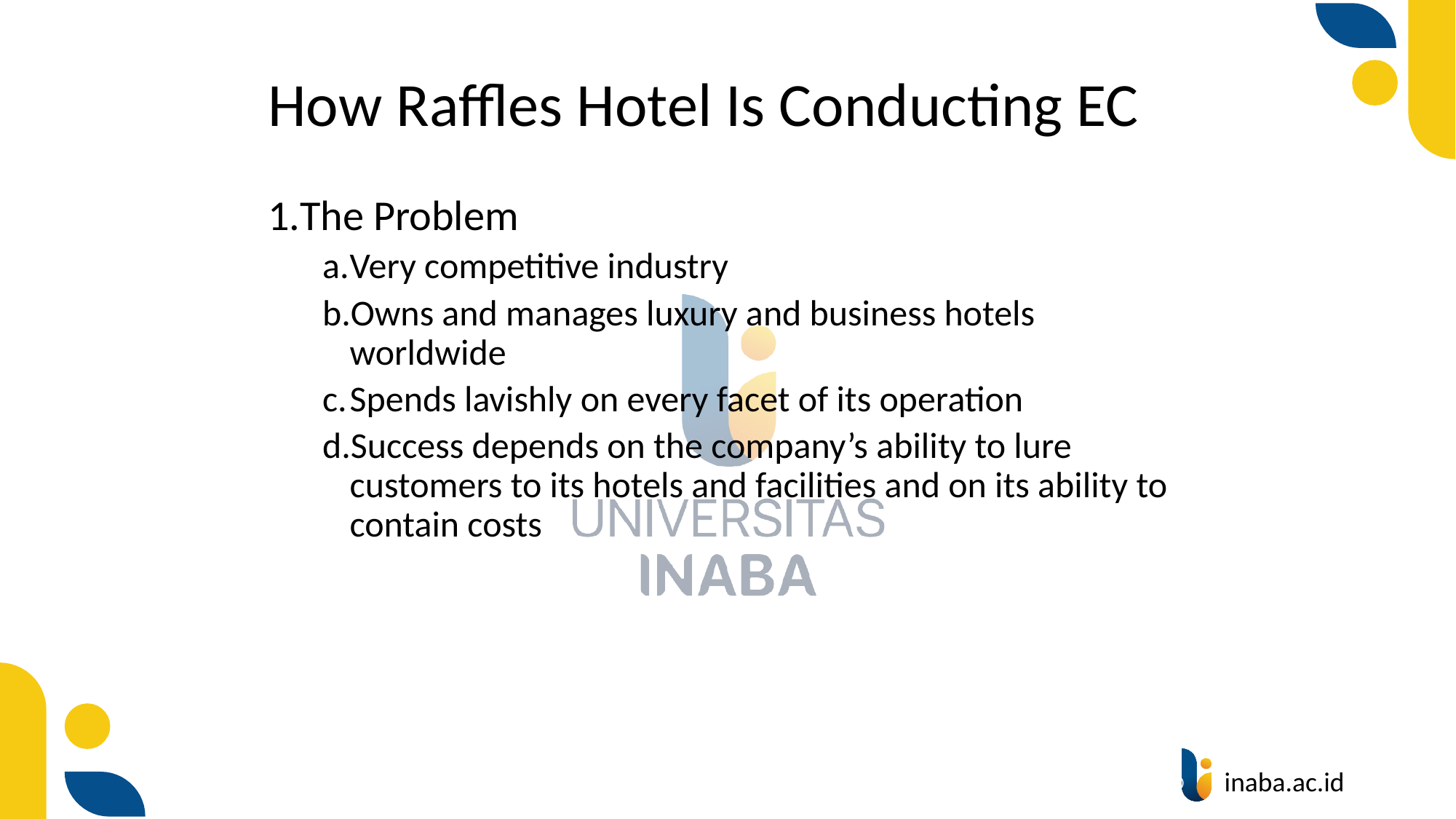

# How Raffles Hotel Is Conducting EC
The Problem
Very competitive industry
Owns and manages luxury and business hotels worldwide
Spends lavishly on every facet of its operation
Success depends on the company’s ability to lure customers to its hotels and facilities and on its ability to contain costs
5
© Prentice Hall 2020